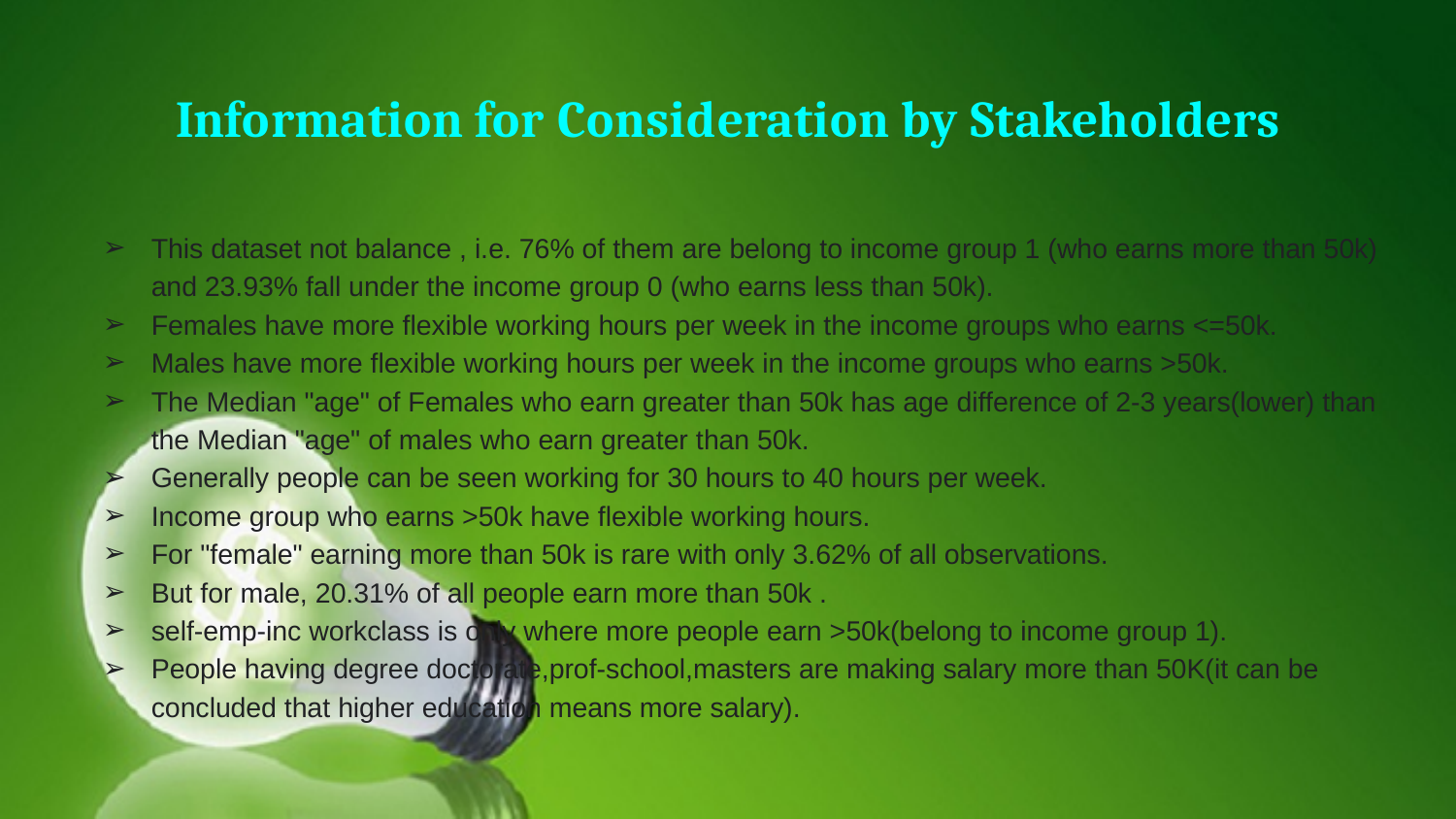

# Information for Consideration by Stakeholders
This dataset not balance , i.e. 76% of them are belong to income group 1 (who earns more than 50k) and 23.93% fall under the income group 0 (who earns less than 50k).
Females have more flexible working hours per week in the income groups who earns <=50k.
Males have more flexible working hours per week in the income groups who earns >50k.
The Median "age" of Females who earn greater than 50k has age difference of 2-3 years(lower) than the Median "age" of males who earn greater than 50k.
Generally people can be seen working for 30 hours to 40 hours per week.
Income group who earns >50k have flexible working hours.
For "female" earning more than 50k is rare with only 3.62% of all observations.
But for male, 20.31% of all people earn more than 50k .
self-emp-inc workclass is only where more people earn >50k(belong to income group 1).
People having degree doctorate,prof-school,masters are making salary more than 50K(it can be concluded that higher education means more salary).